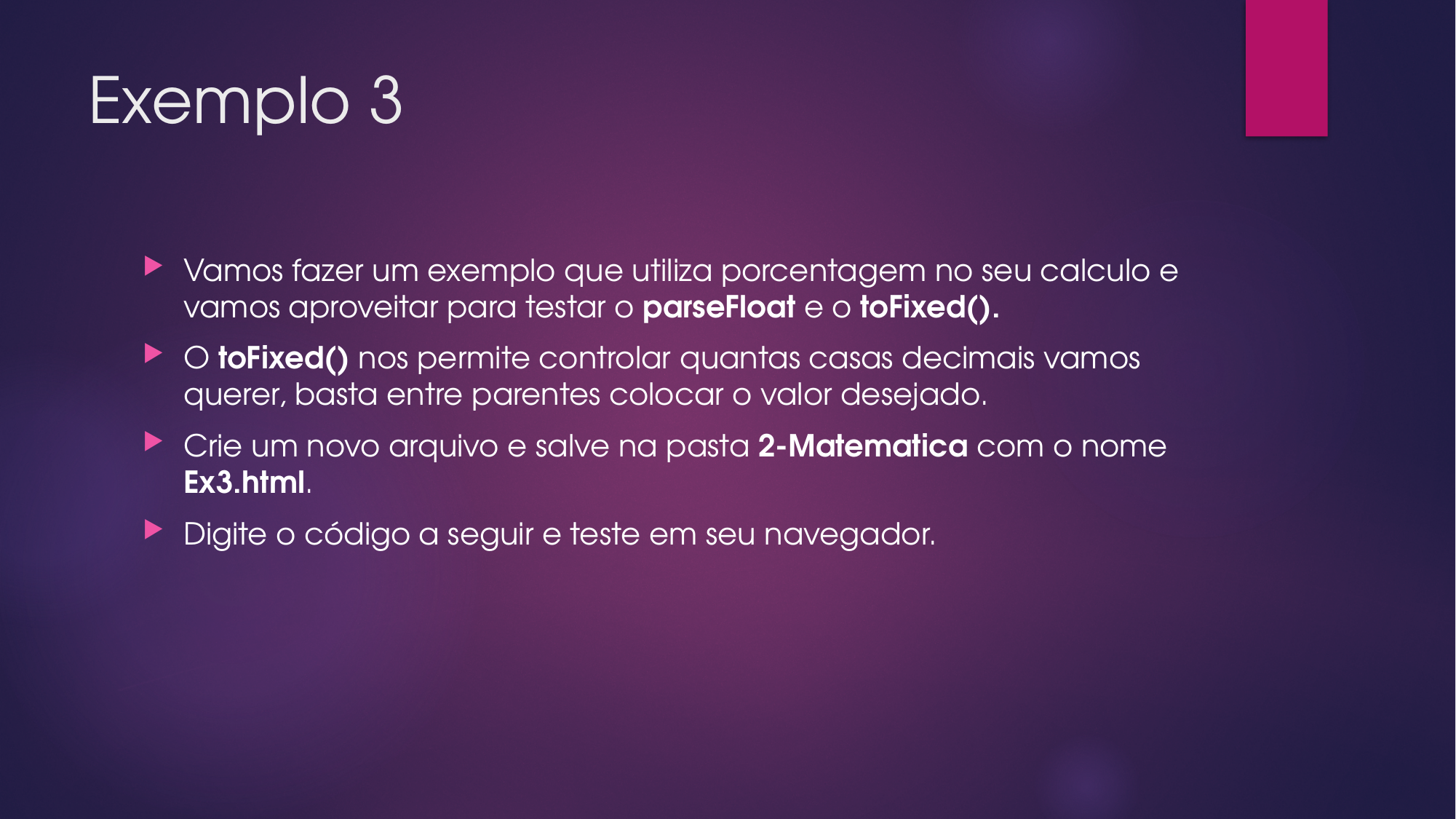

# Exemplo 3
Vamos fazer um exemplo que utiliza porcentagem no seu calculo e vamos aproveitar para testar o parseFloat e o toFixed().
O toFixed() nos permite controlar quantas casas decimais vamos querer, basta entre parentes colocar o valor desejado.
Crie um novo arquivo e salve na pasta 2-Matematica com o nome Ex3.html.
Digite o código a seguir e teste em seu navegador.